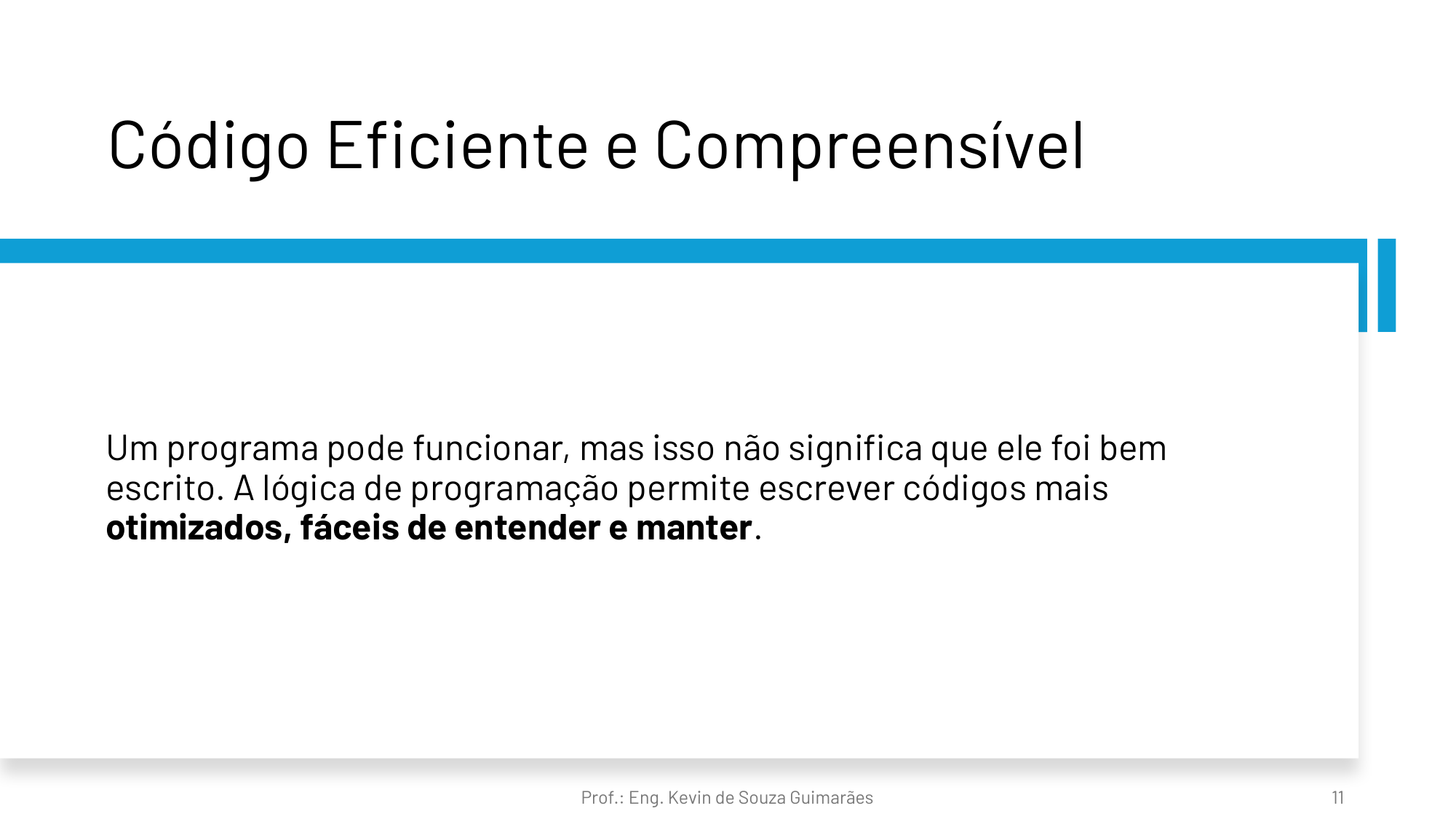

# Código Eficiente e Compreensível

Um programa pode funcionar, mas isso não significa que ele foi bem escrito. A lógica de programação permite escrever códigos mais otimizados, fáceis de entender e manter.

Prof.: Eng. Kevin de Souza Guimarães
11